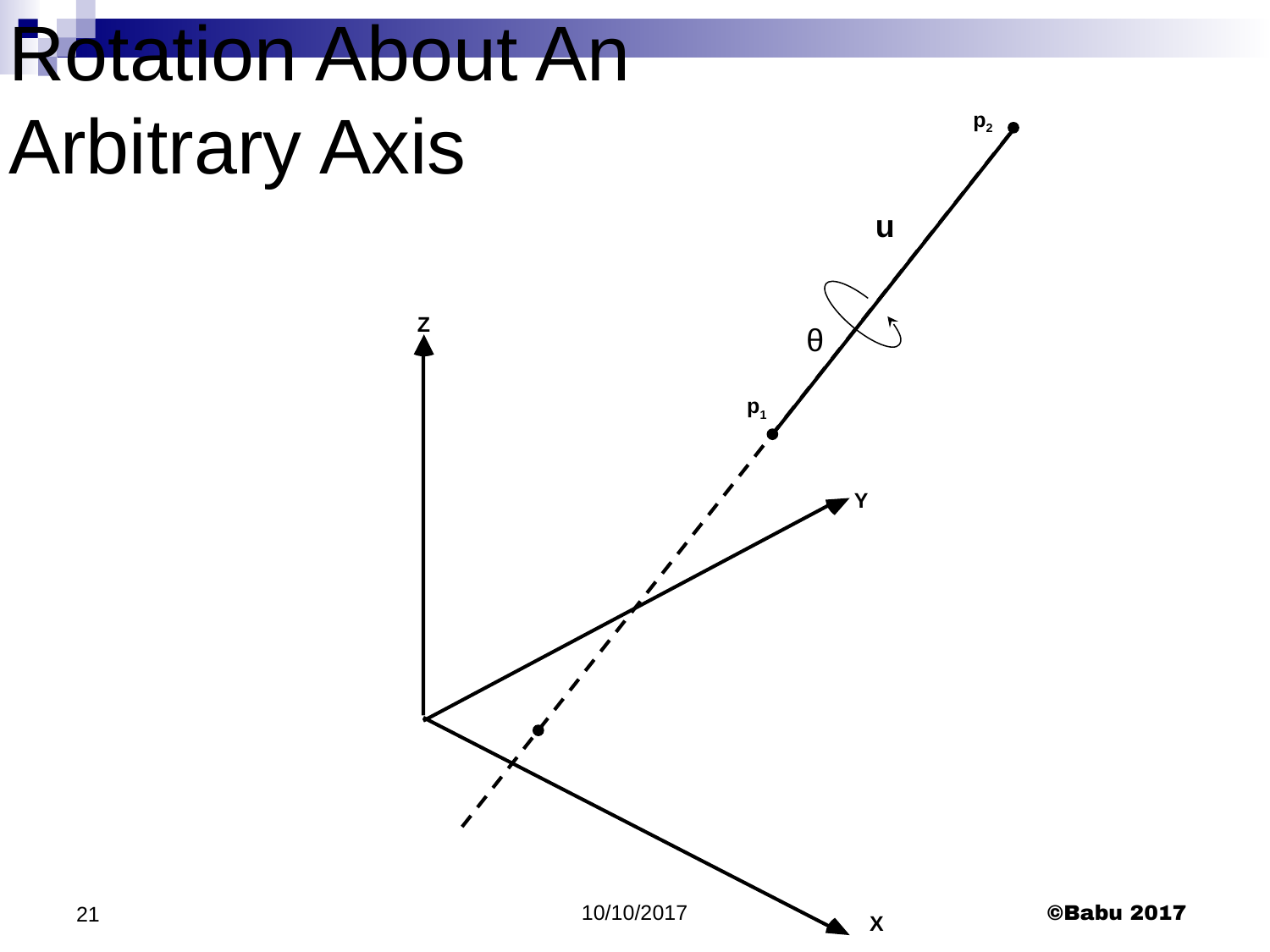

# Rotation About An Arbitrary Axis
p2

u

Z
θ

p1

Y

21
10/10/2017
©Babu 2017
X